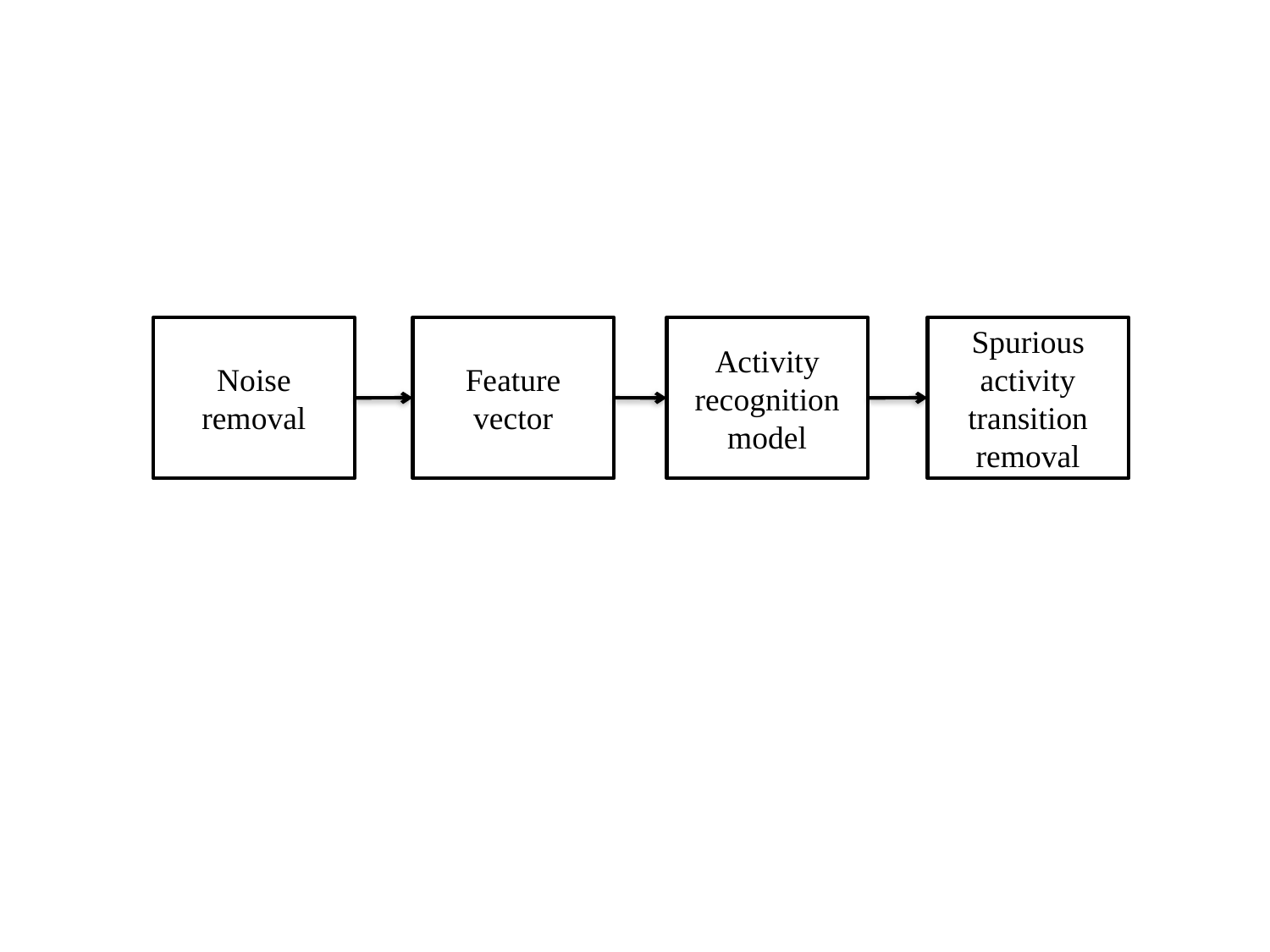

Feature vector
Spurious activity transition
removal
Noise removal
Activity recognition model